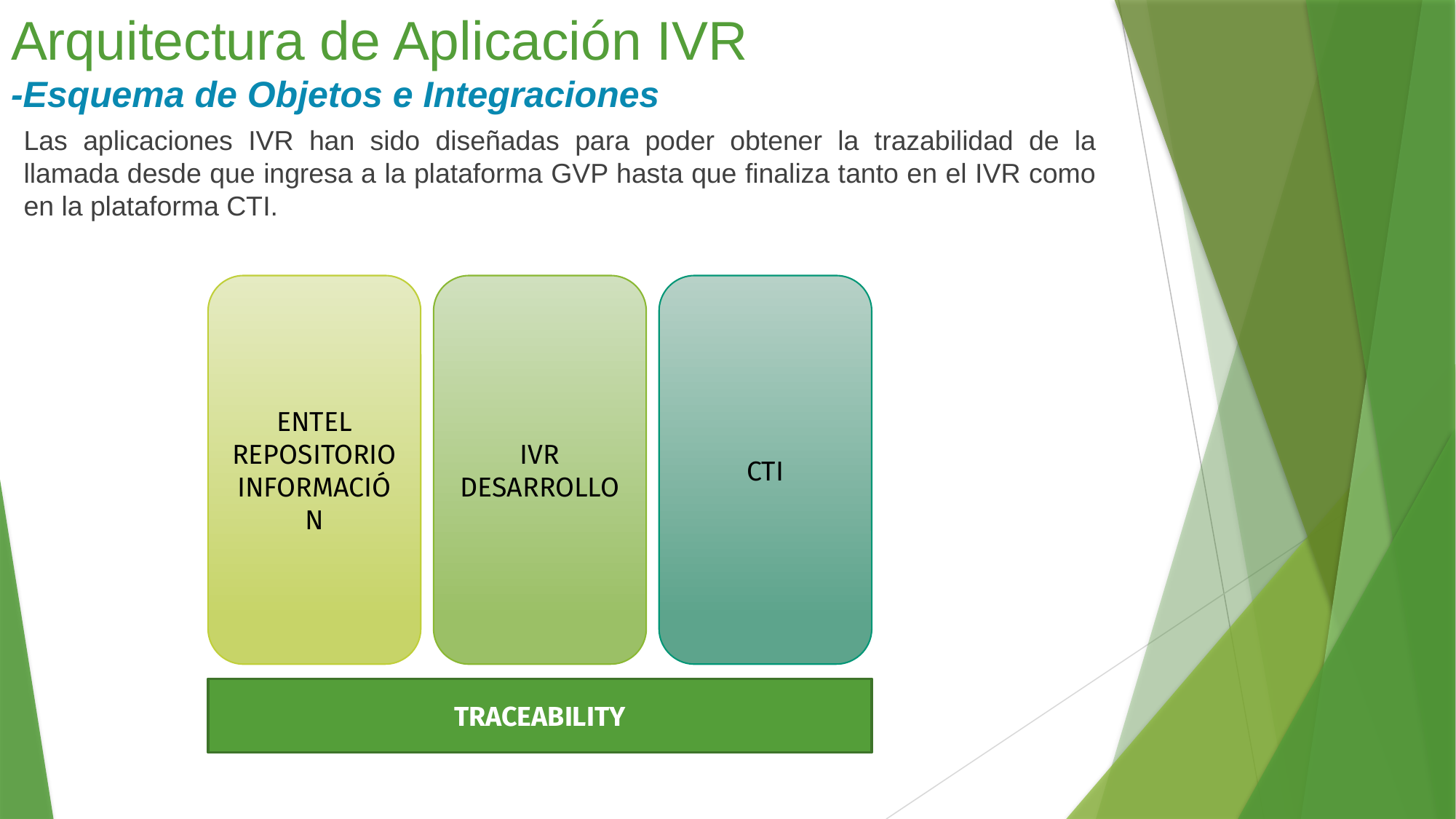

Arquitectura de Aplicación IVR
-Esquema de Objetos e Integraciones
Las aplicaciones IVR han sido diseñadas para poder obtener la trazabilidad de la llamada desde que ingresa a la plataforma GVP hasta que finaliza tanto en el IVR como en la plataforma CTI.

ENTEL REPOSITORIO INFORMACIÓN
IVR DESARROLLO
TRACEABILITY
CTI